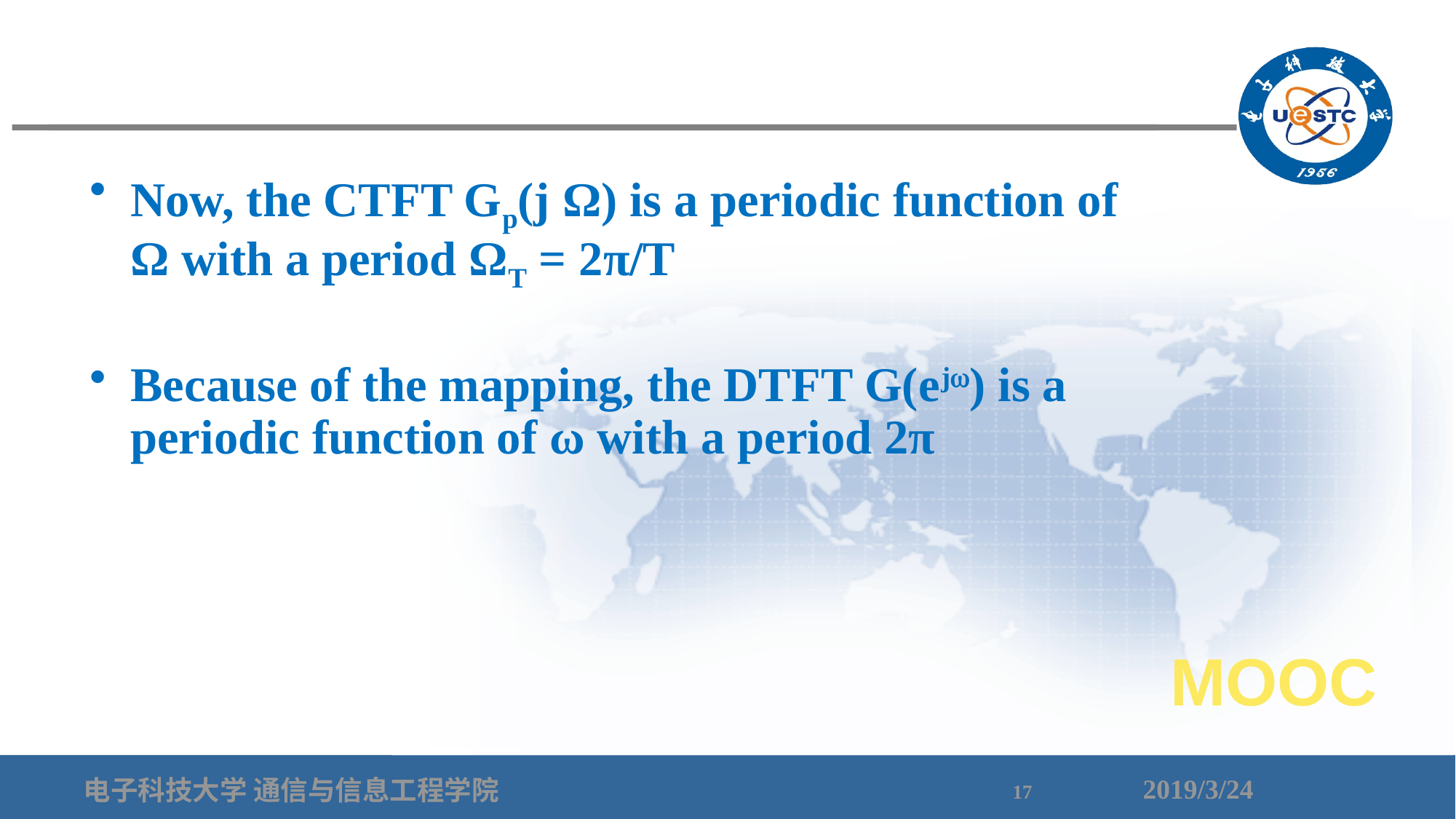

Now, the CTFT Gp(j Ω) is a periodic function of Ω with a period ΩT = 2π/T

Because of the mapping, the DTFT G(ejω) is a periodic function of ω with a period 2π
MOOC